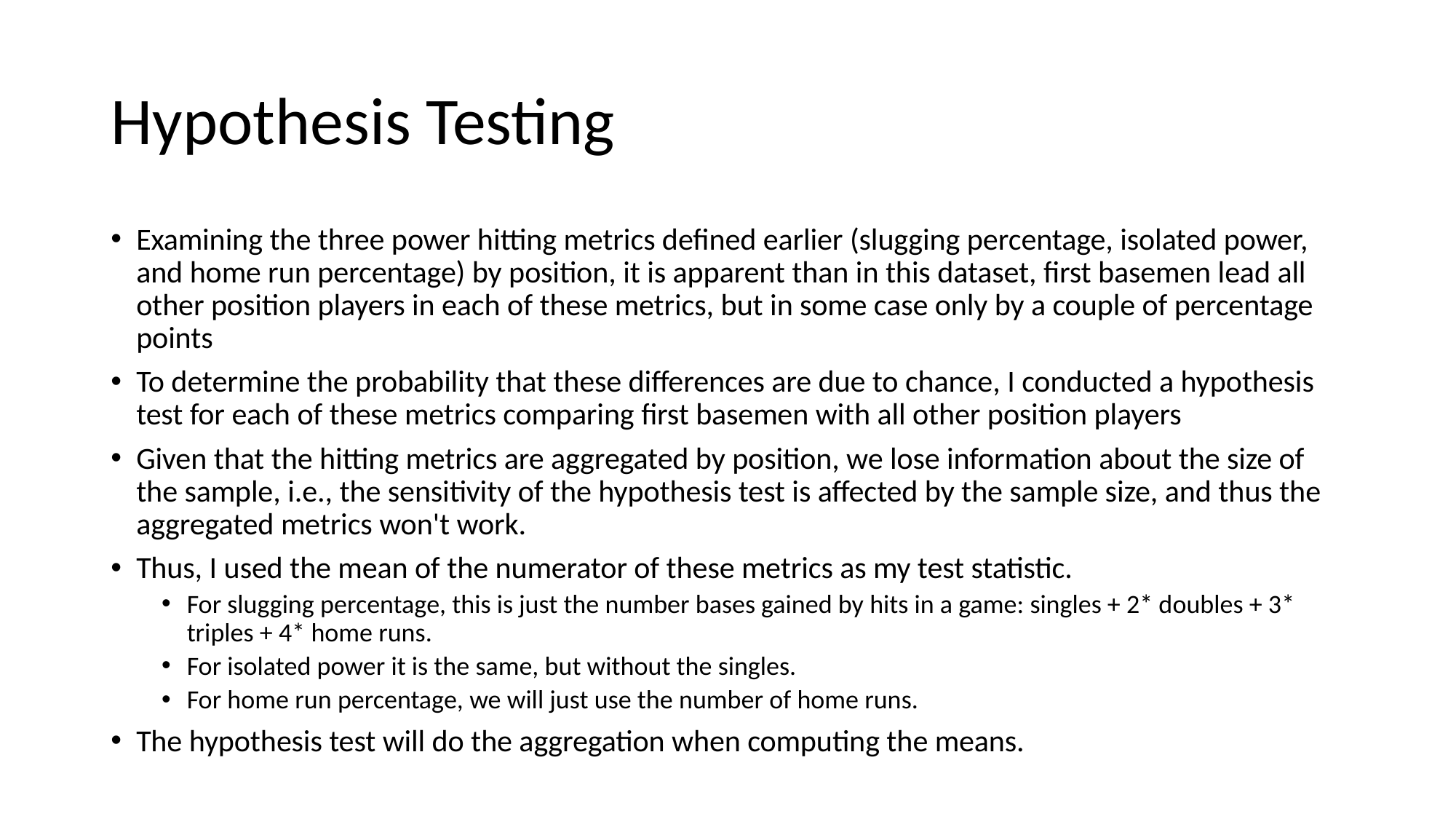

# Hypothesis Testing
Examining the three power hitting metrics defined earlier (slugging percentage, isolated power, and home run percentage) by position, it is apparent than in this dataset, first basemen lead all other position players in each of these metrics, but in some case only by a couple of percentage points
To determine the probability that these differences are due to chance, I conducted a hypothesis test for each of these metrics comparing first basemen with all other position players
Given that the hitting metrics are aggregated by position, we lose information about the size of the sample, i.e., the sensitivity of the hypothesis test is affected by the sample size, and thus the aggregated metrics won't work.
Thus, I used the mean of the numerator of these metrics as my test statistic.
For slugging percentage, this is just the number bases gained by hits in a game: singles + 2* doubles + 3* triples + 4* home runs.
For isolated power it is the same, but without the singles.
For home run percentage, we will just use the number of home runs.
The hypothesis test will do the aggregation when computing the means.